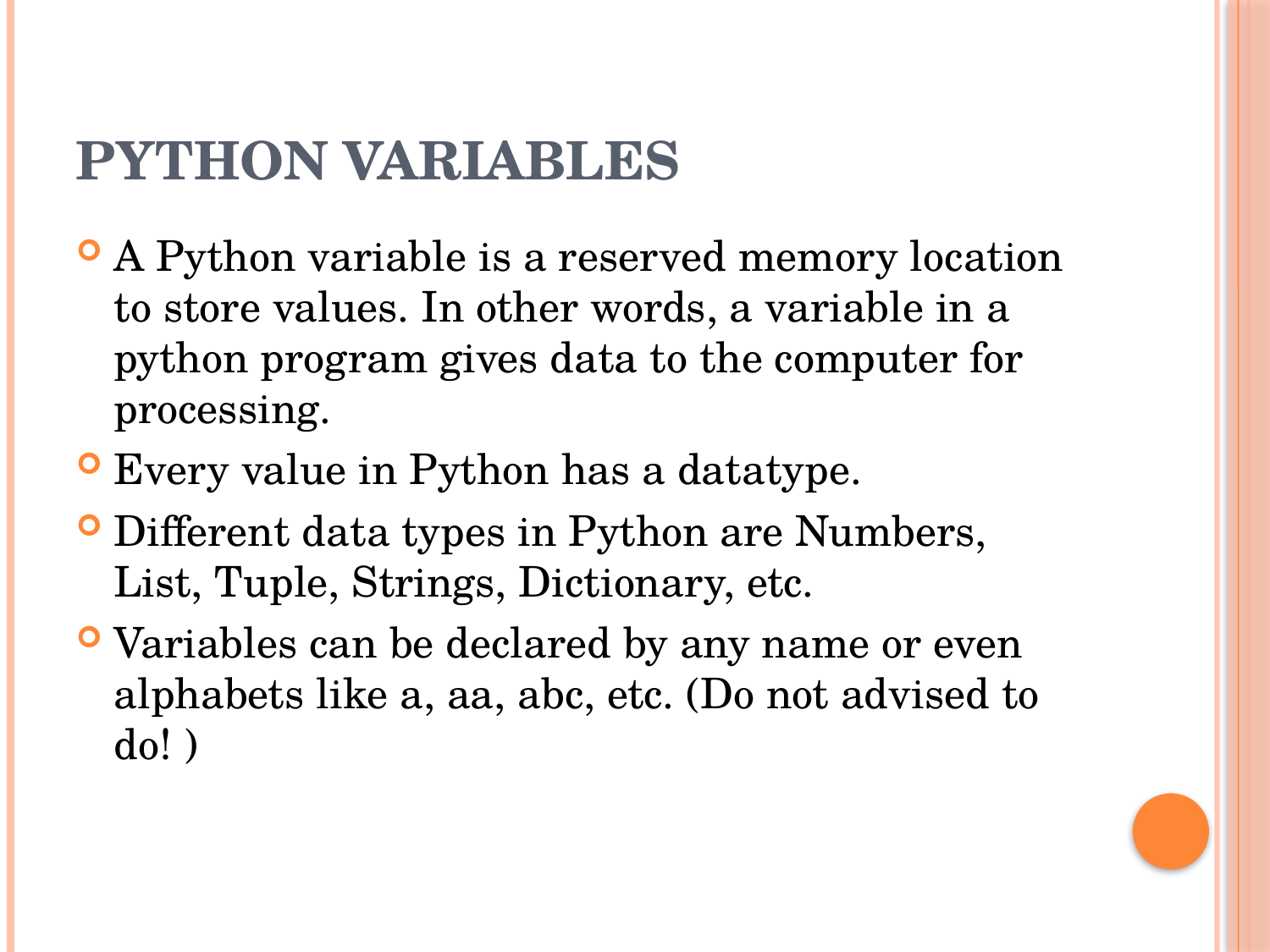

# Python Variables
A Python variable is a reserved memory location to store values. In other words, a variable in a python program gives data to the computer for processing.
Every value in Python has a datatype.
Different data types in Python are Numbers, List, Tuple, Strings, Dictionary, etc.
Variables can be declared by any name or even alphabets like a, aa, abc, etc. (Do not advised to do! )